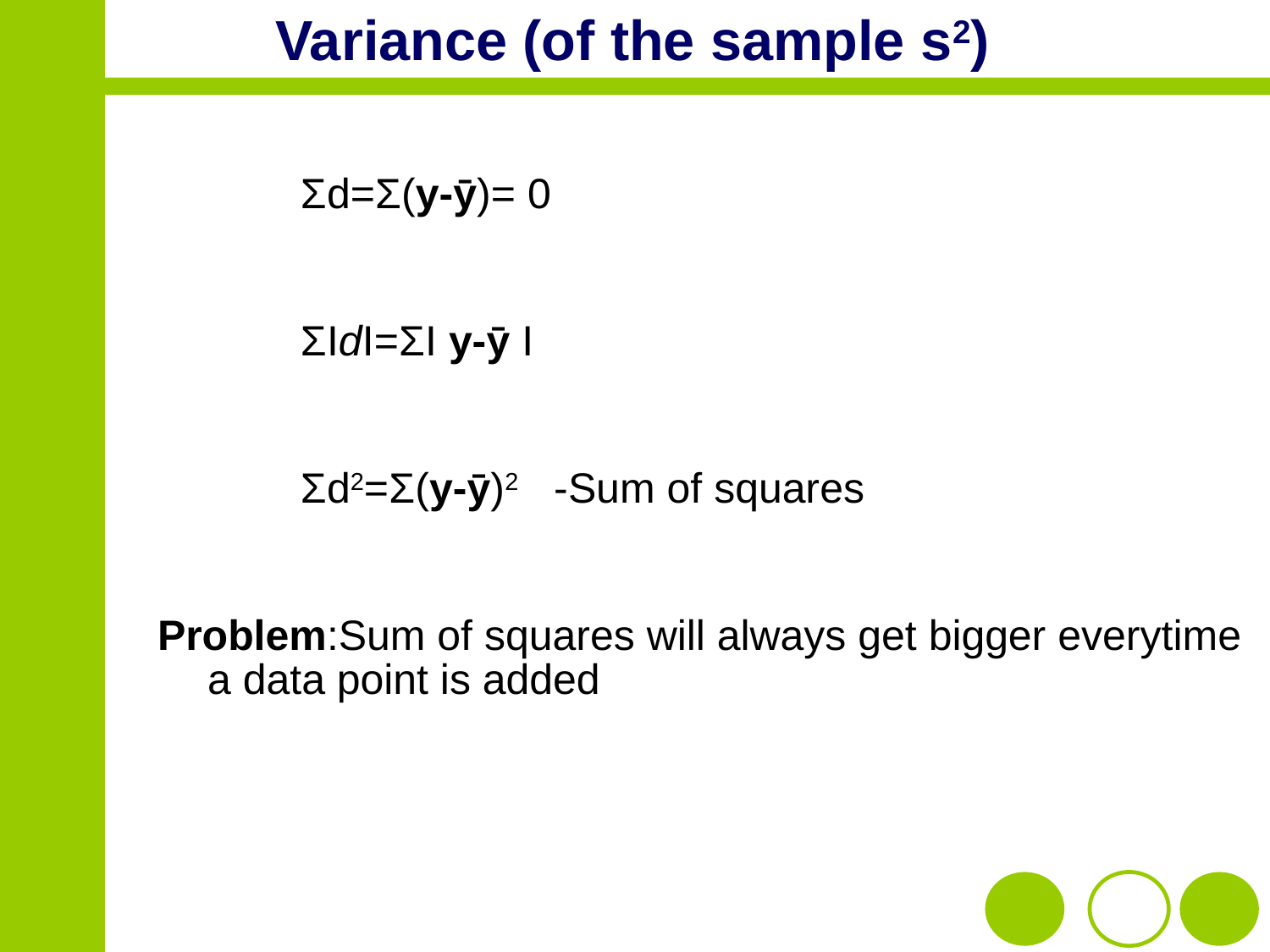

# Variance (of the sample s2)
Σd=Σ(y-ӯ)= 0

ΣІdІ=ΣІ y-ӯ І

Σd2=Σ(y-ӯ)2   -Sum of squares

Problem:Sum of squares will always get bigger everytime a data point is added